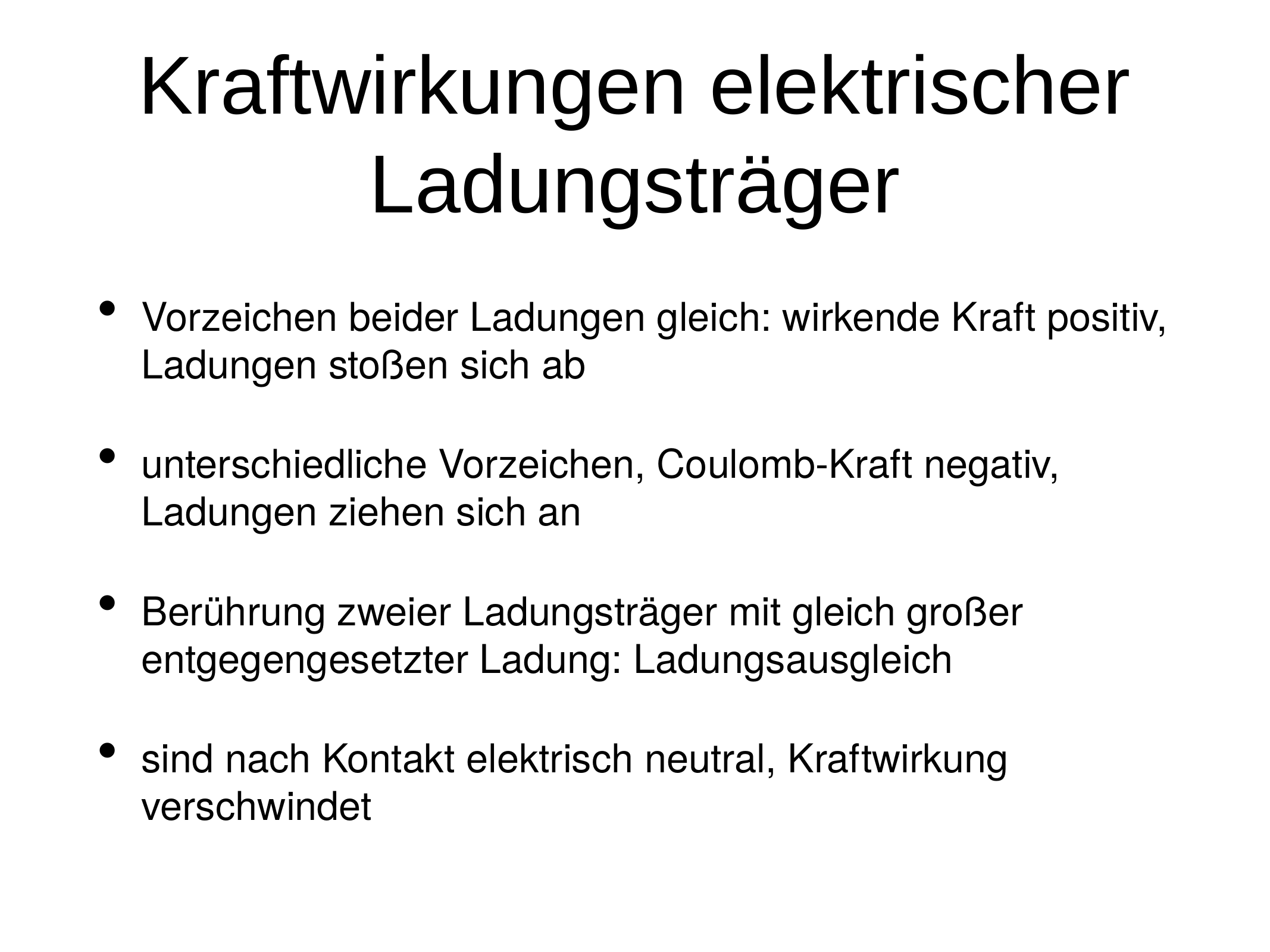

# Kraftwirkungen elektrischer Ladungsträger
Vorzeichen beider Ladungen gleich: wirkende Kraft positiv, Ladungen stoßen sich ab
unterschiedliche Vorzeichen, Coulomb-Kraft negativ, Ladungen ziehen sich an
Berührung zweier Ladungsträger mit gleich großer entgegengesetzter Ladung: Ladungsausgleich
sind nach Kontakt elektrisch neutral, Kraftwirkung verschwindet